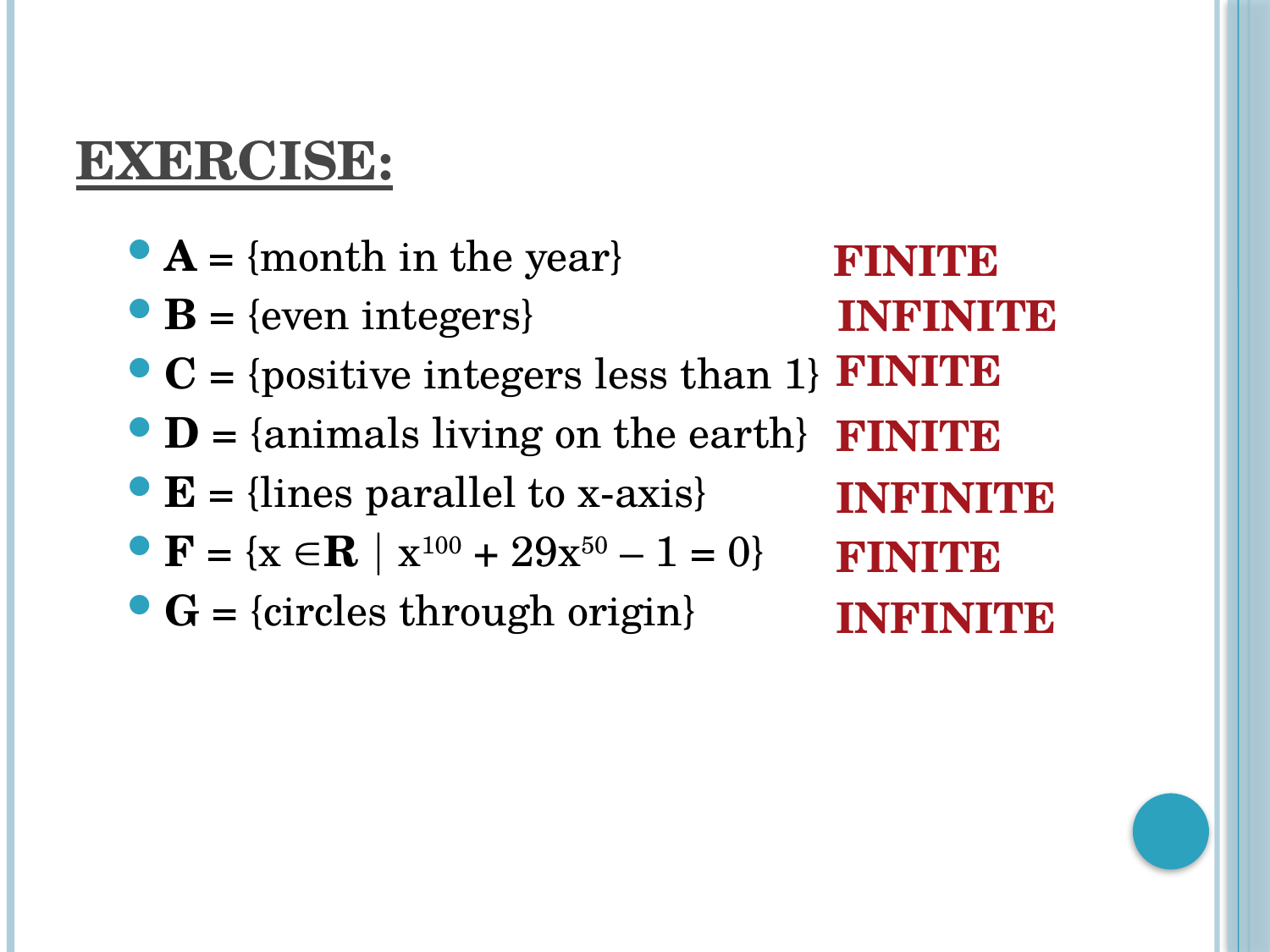

# EXERCISE:
A = {month in the year}
B = {even integers}
C = {positive integers less than 1}
D = {animals living on the earth}
E = {lines parallel to x-axis}
F = {x ∈R | x100 + 29x50 – 1 = 0}
G = {circles through origin}

FINITE
INFINITE
FINITE
FINITE
INFINITE
FINITE
INFINITE